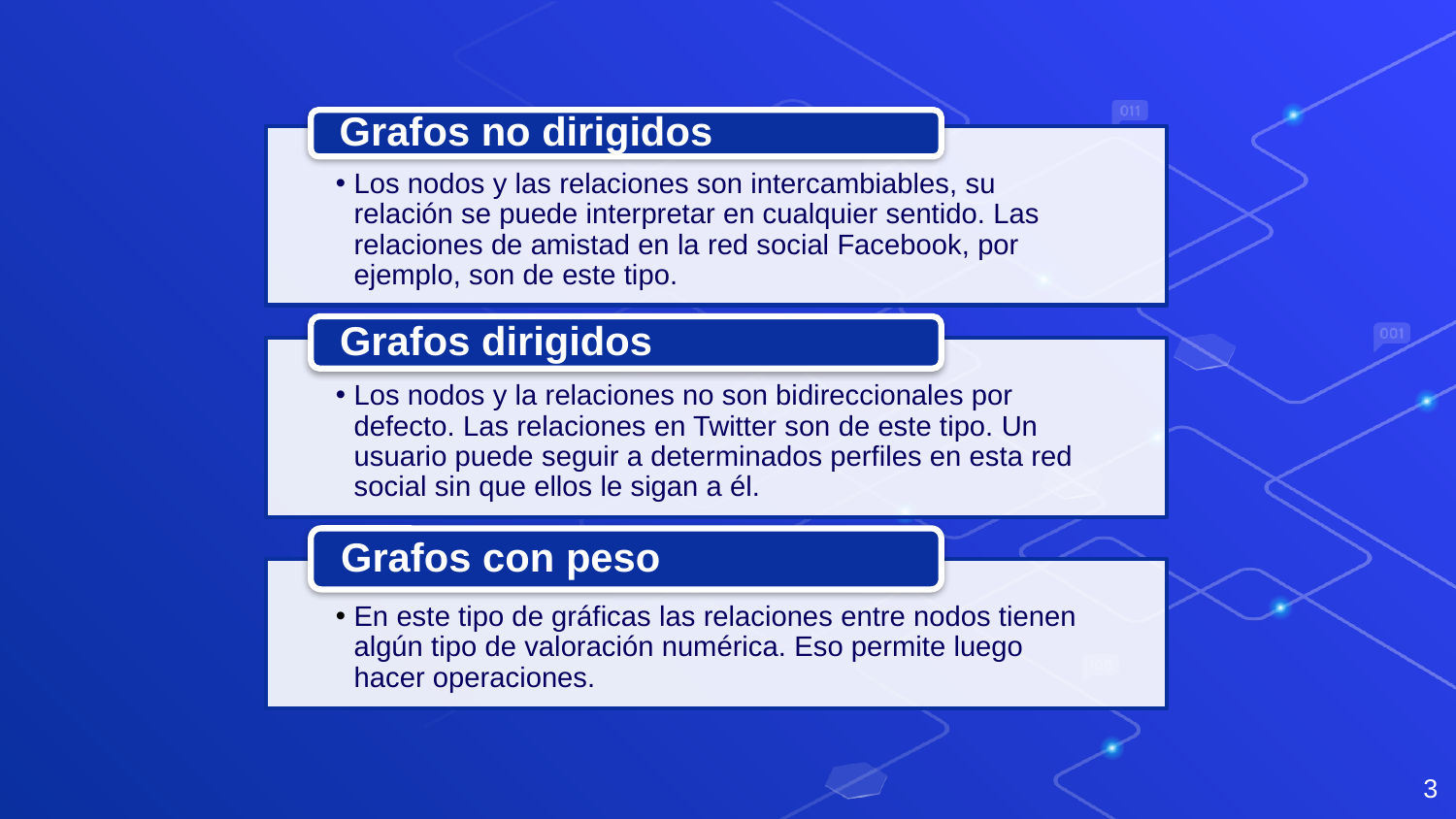

Los nodos y las relaciones son intercambiables, su relación se puede interpretar en cualquier sentido. Las relaciones de amistad en la red social Facebook, por ejemplo, son de este tipo.
Grafos no dirigidos
Los nodos y la relaciones no son bidireccionales por defecto. Las relaciones en Twitter son de este tipo. Un usuario puede seguir a determinados perfiles en esta red social sin que ellos le sigan a él.
Grafos dirigidos
En este tipo de gráficas las relaciones entre nodos tienen algún tipo de valoración numérica. Eso permite luego hacer operaciones.
Grafos con peso
3